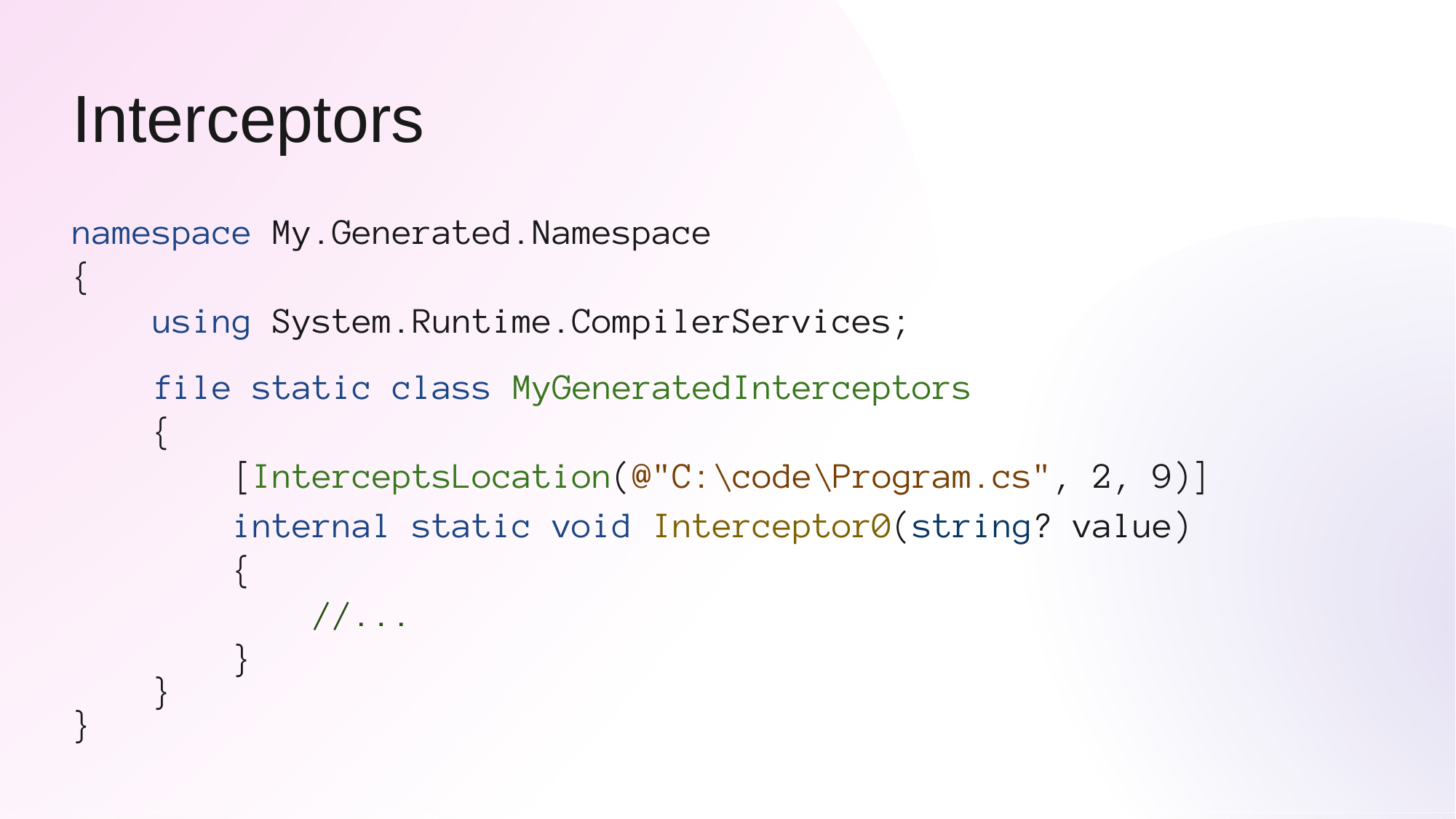

# Interceptors
namespace My.Generated.Namespace

{

    using System.Runtime.CompilerServices;

    file static class MyGeneratedInterceptors

    {

        [InterceptsLocation(@"C:\code\Program.cs", 2, 9)]

        internal static void Interceptor0(string? value)

        {

            //...

        }
    }
}